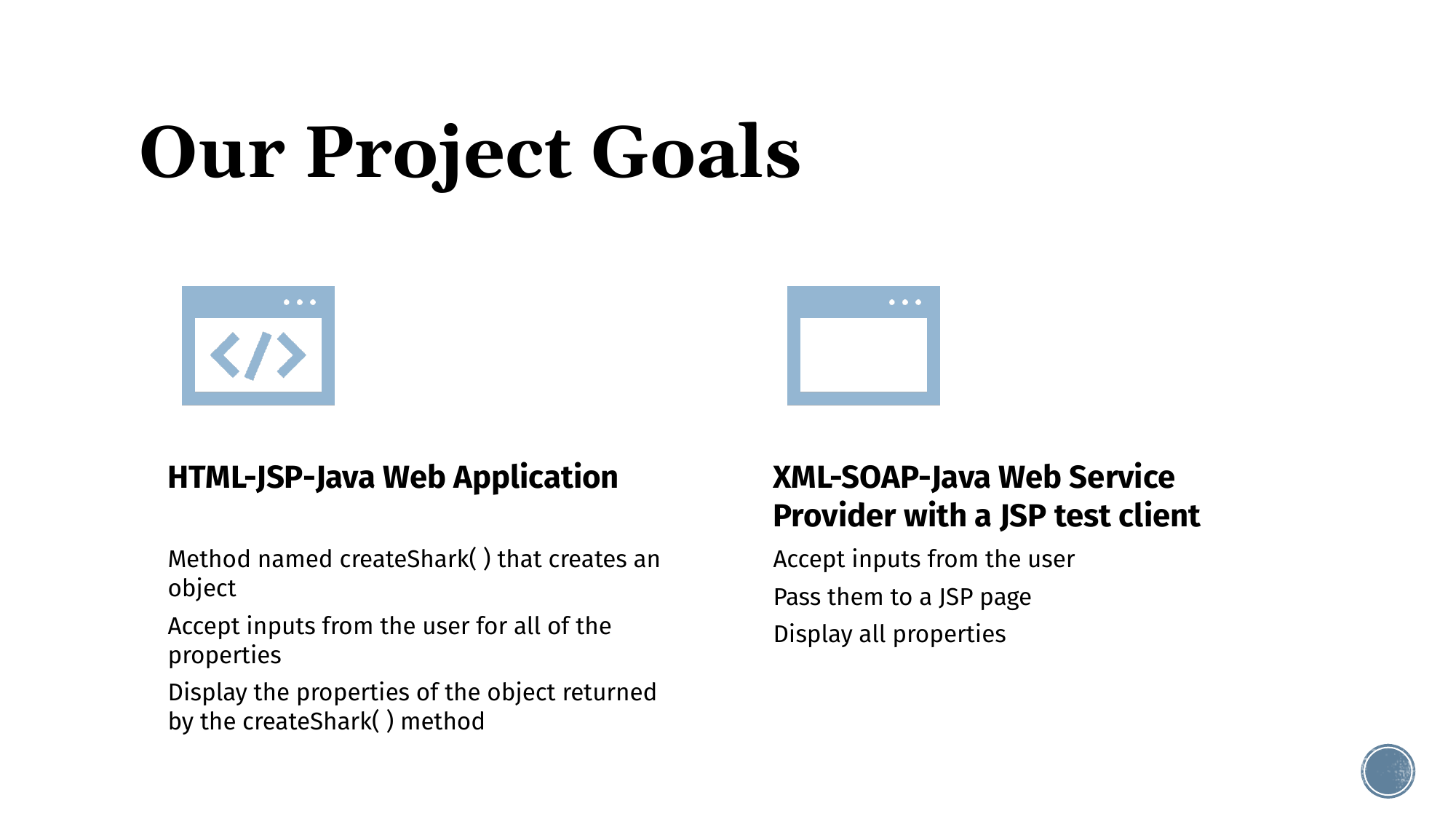

# Our Project Goals
HTML-JSP-Java Web Application
Method named createShark( ) that creates an object
Accept inputs from the user for all of the properties
Display the properties of the object returned by the createShark( ) method
XML-SOAP-Java Web Service Provider with a JSP test client
Accept inputs from the user
Pass them to a JSP page
Display all properties